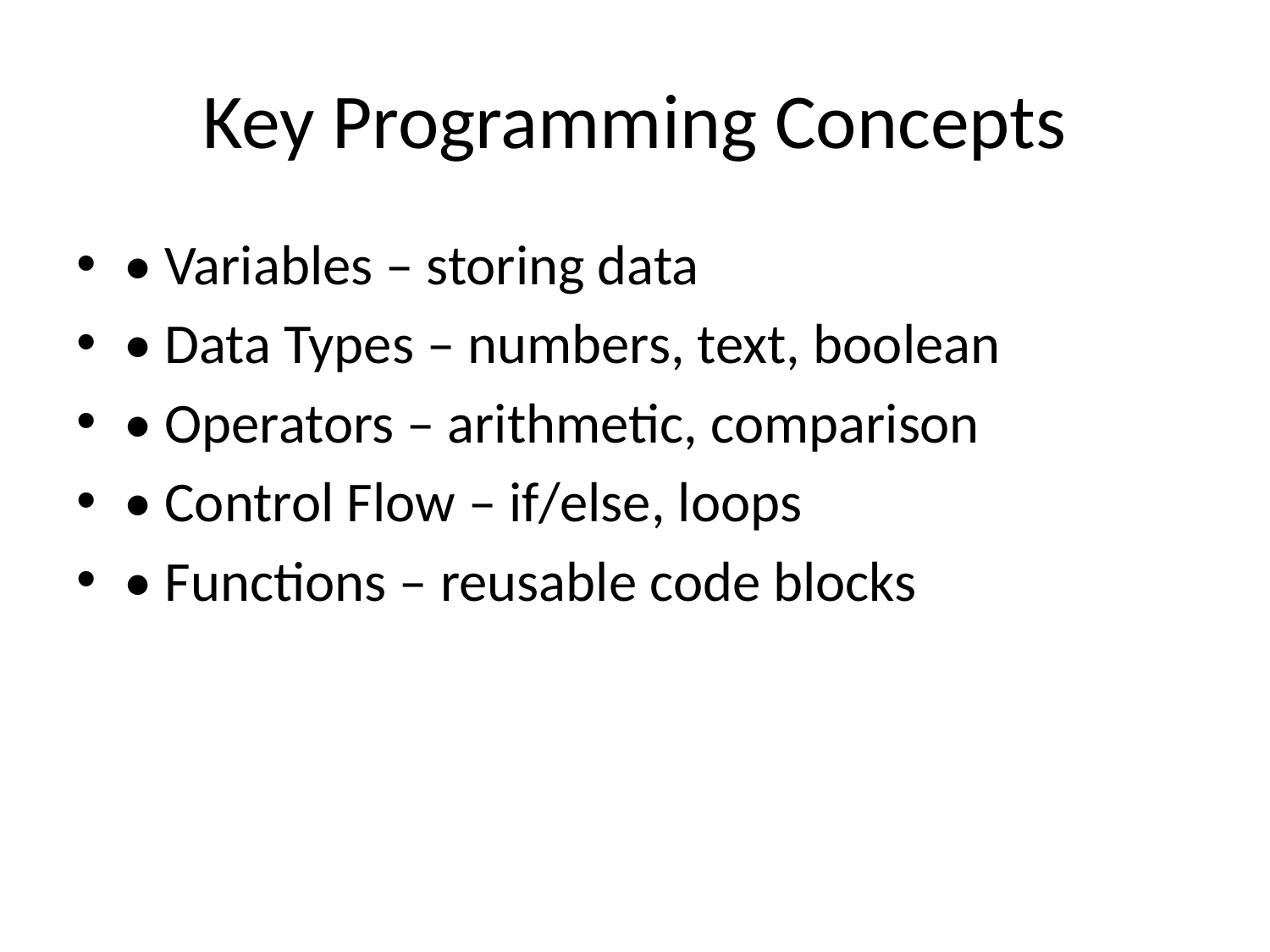

# Key Programming Concepts
• Variables – storing data
• Data Types – numbers, text, boolean
• Operators – arithmetic, comparison
• Control Flow – if/else, loops
• Functions – reusable code blocks